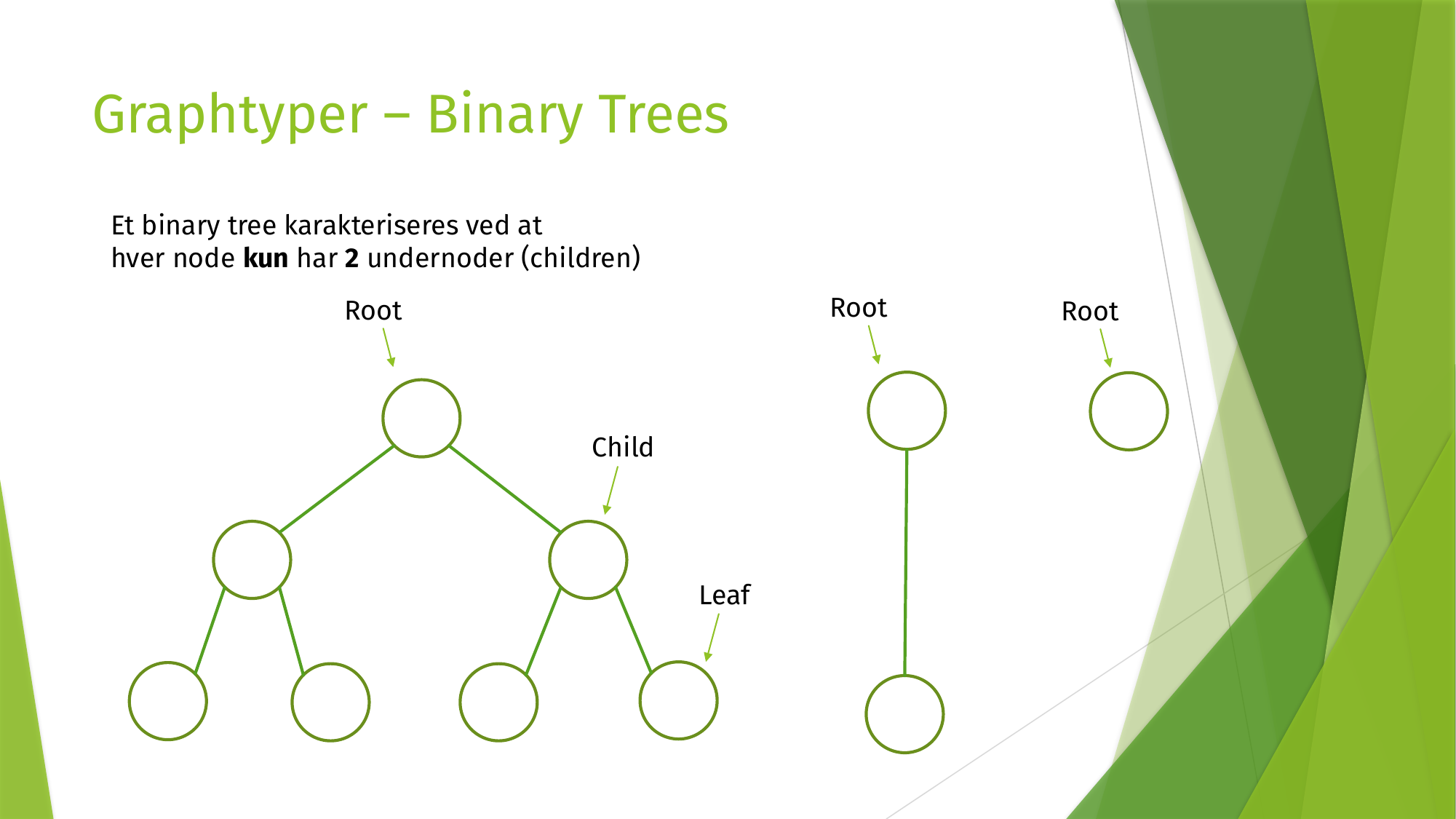

# Graphtyper – Binary Trees
Et binary tree karakteriseres ved at
hver node kun har 2 undernoder (children)
Root
Root
Root

Child

Leaf